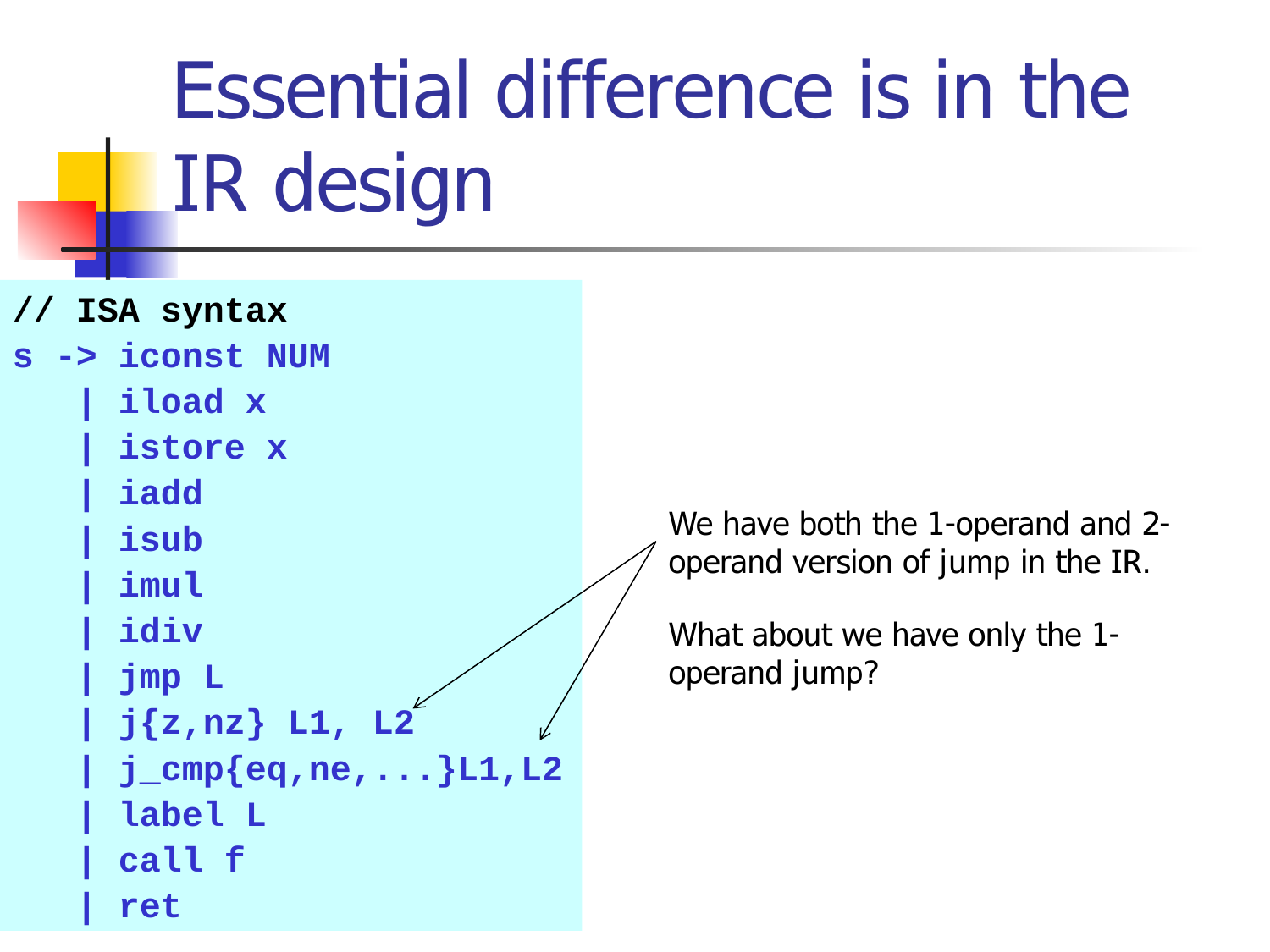

# Essential difference is in the IR design
// ISA syntax
s -> iconst NUM
   | iload x
   | istore x
   | iadd
   | isub
   | imul
   | idiv
   | jmp L
   | j{z,nz} L1, L2
   | j_cmp{eq,ne,...}L1,L2
   | label L
   | call f
   | ret
We have both the 1-operand and 2-operand version of jump in the IR.
What about we have only the 1-operand jump?